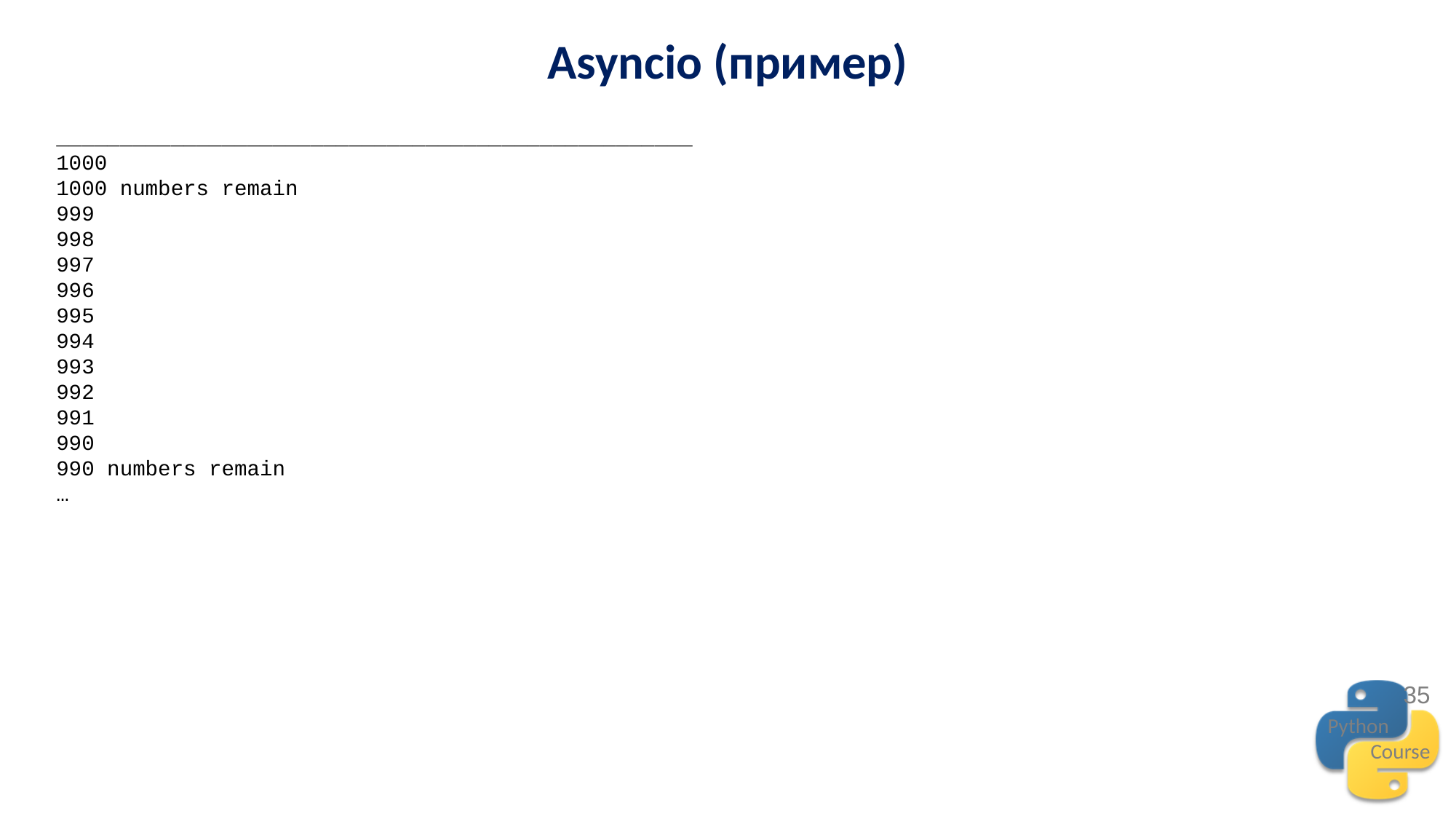

# Asyncio (пример)
__________________________________________________
1000
1000 numbers remain
999
998
997
996
995
994
993
992
991
990
990 numbers remain
…